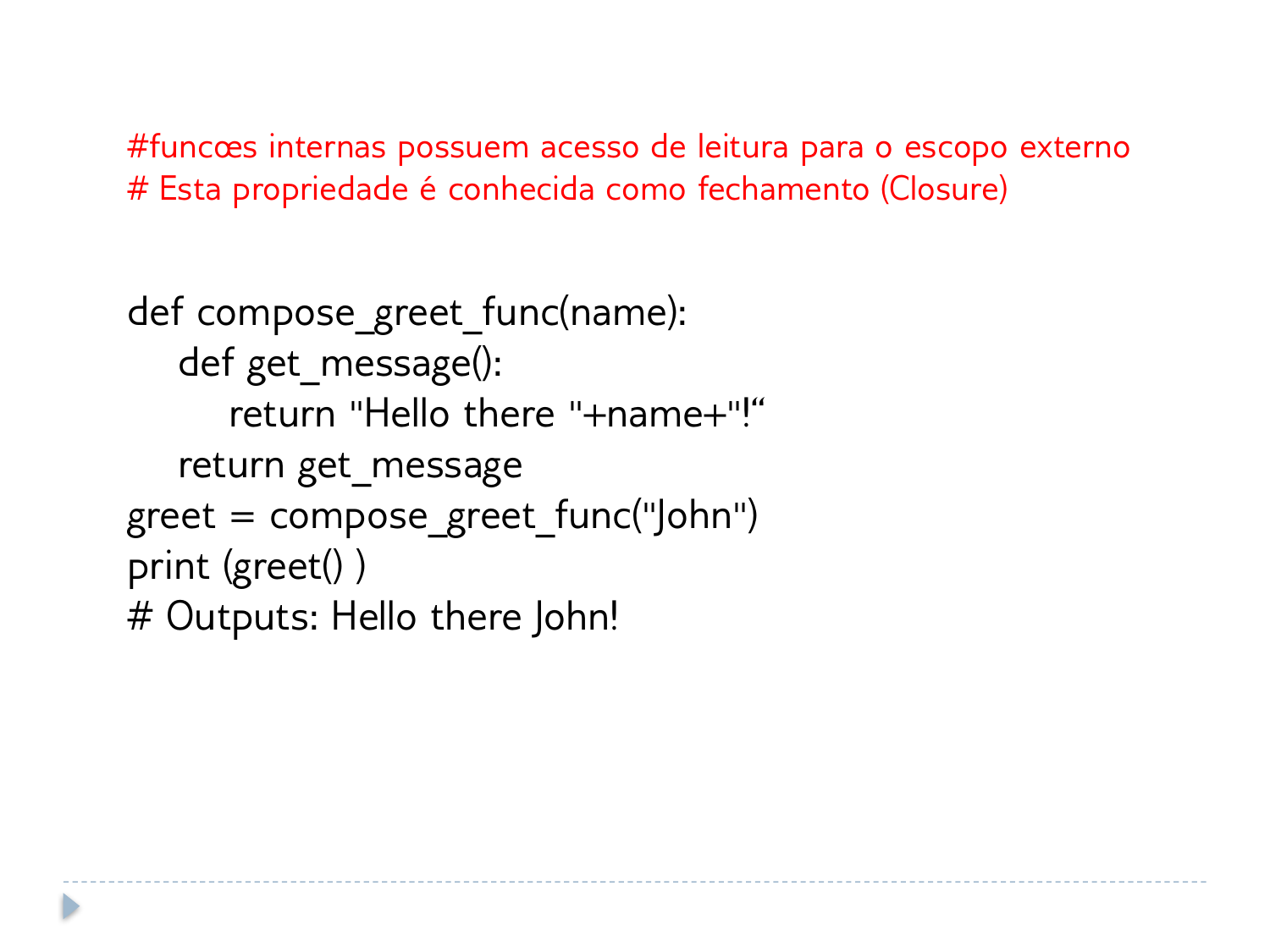

#funcoes internas possuem acesso de leitura para o escopo externo
# Esta propriedade é conhecida como fechamento (Closure)

def compose_greet_func(name):
    def get_message():
        return "Hello there "+name+"!“
    return get_message
greet = compose_greet_func("John")
print (greet() )
# Outputs: Hello there John!